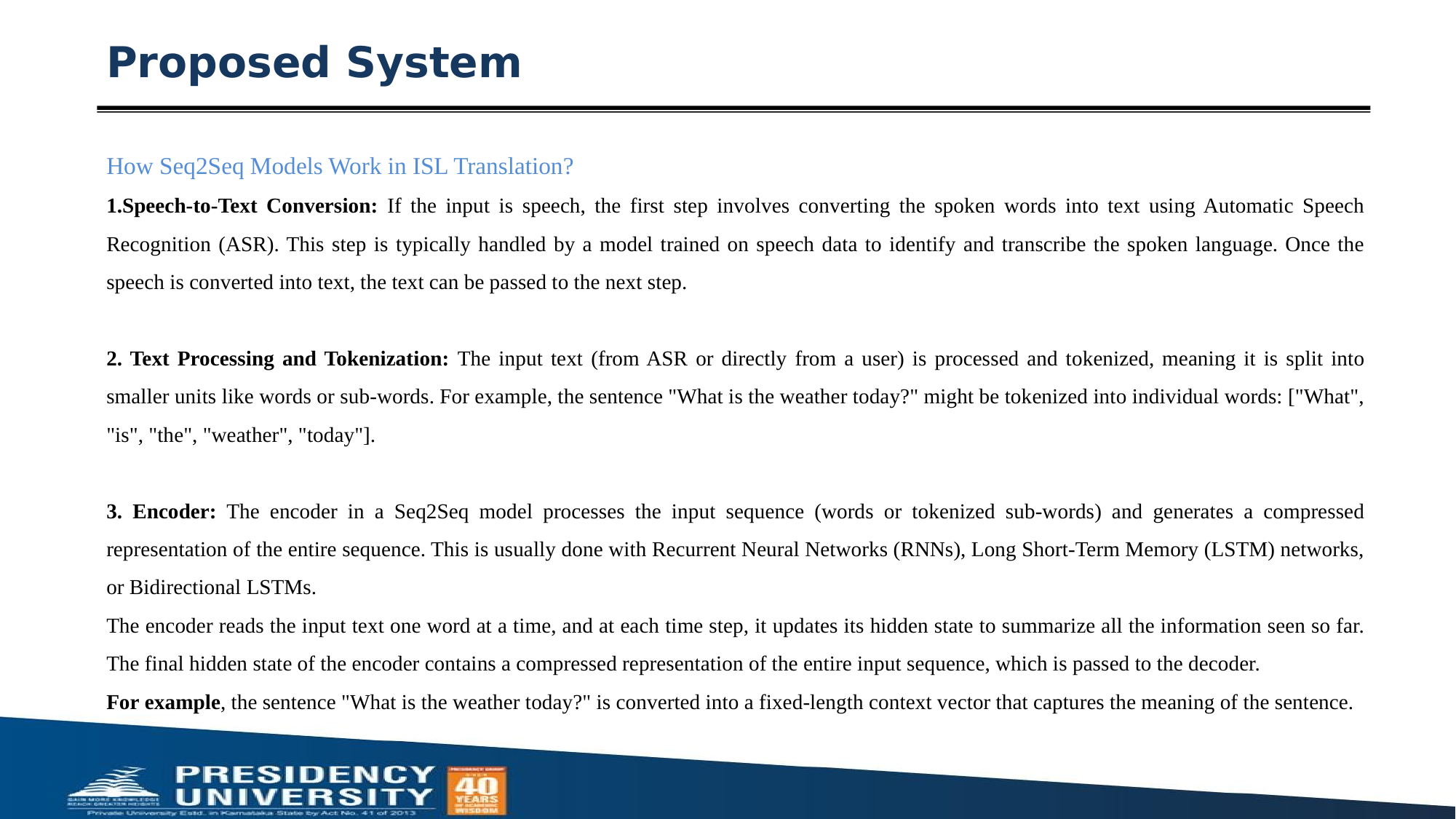

# Proposed System
How Seq2Seq Models Work in ISL Translation?
Speech-to-Text Conversion: If the input is speech, the first step involves converting the spoken words into text using Automatic Speech Recognition (ASR). This step is typically handled by a model trained on speech data to identify and transcribe the spoken language. Once the speech is converted into text, the text can be passed to the next step.

2. Text Processing and Tokenization: The input text (from ASR or directly from a user) is processed and tokenized, meaning it is split into smaller units like words or sub-words. For example, the sentence "What is the weather today?" might be tokenized into individual words: ["What", "is", "the", "weather", "today"].

3. Encoder: The encoder in a Seq2Seq model processes the input sequence (words or tokenized sub-words) and generates a compressed representation of the entire sequence. This is usually done with Recurrent Neural Networks (RNNs), Long Short-Term Memory (LSTM) networks, or Bidirectional LSTMs.
The encoder reads the input text one word at a time, and at each time step, it updates its hidden state to summarize all the information seen so far. The final hidden state of the encoder contains a compressed representation of the entire input sequence, which is passed to the decoder.
For example, the sentence "What is the weather today?" is converted into a fixed-length context vector that captures the meaning of the sentence.